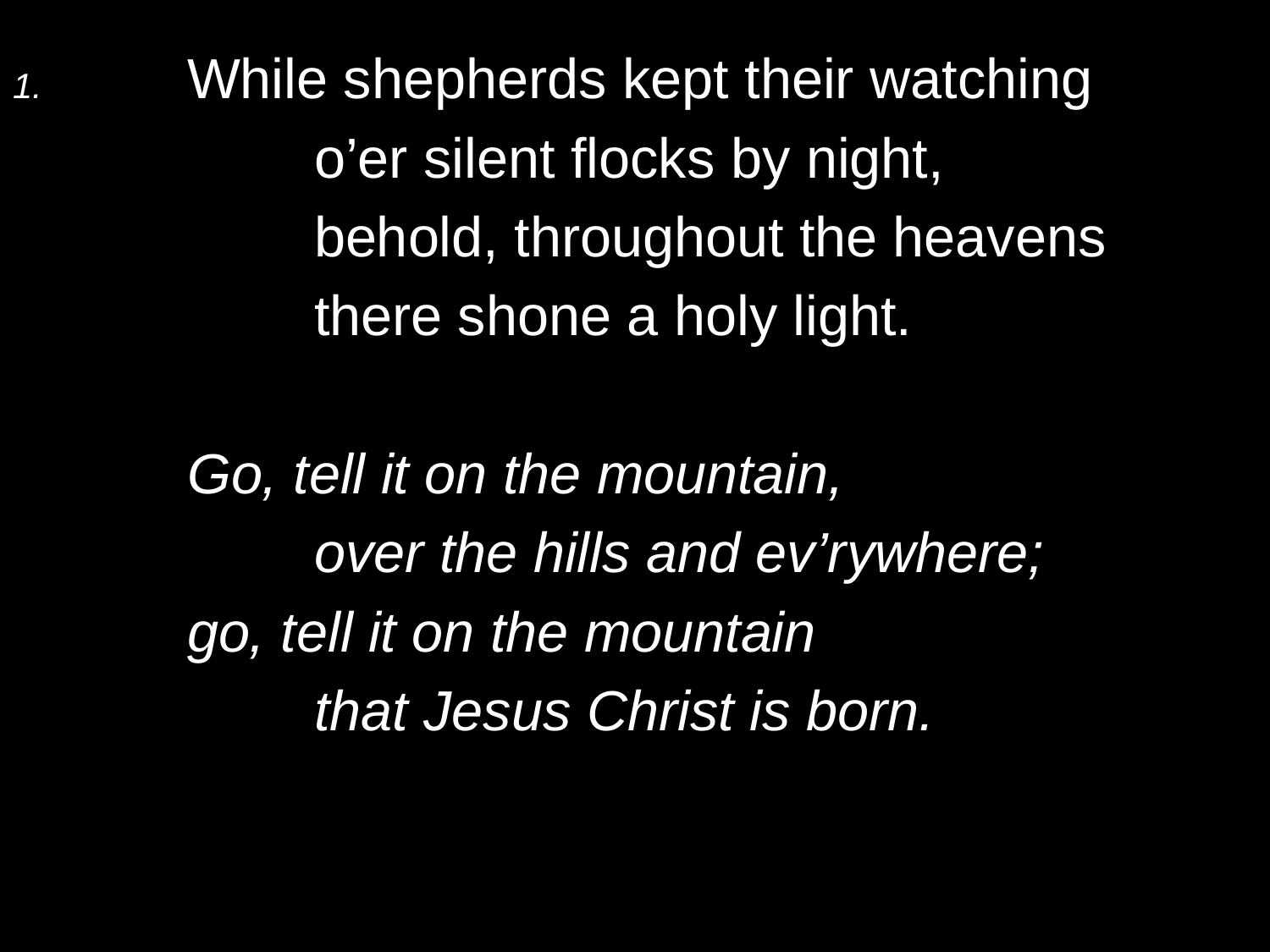

1.	While shepherds kept their watching
		o’er silent flocks by night,
		behold, throughout the heavens
		there shone a holy light.

	Go, tell it on the mountain,
		over the hills and ev’rywhere;
	go, tell it on the mountain
		that Jesus Christ is born.